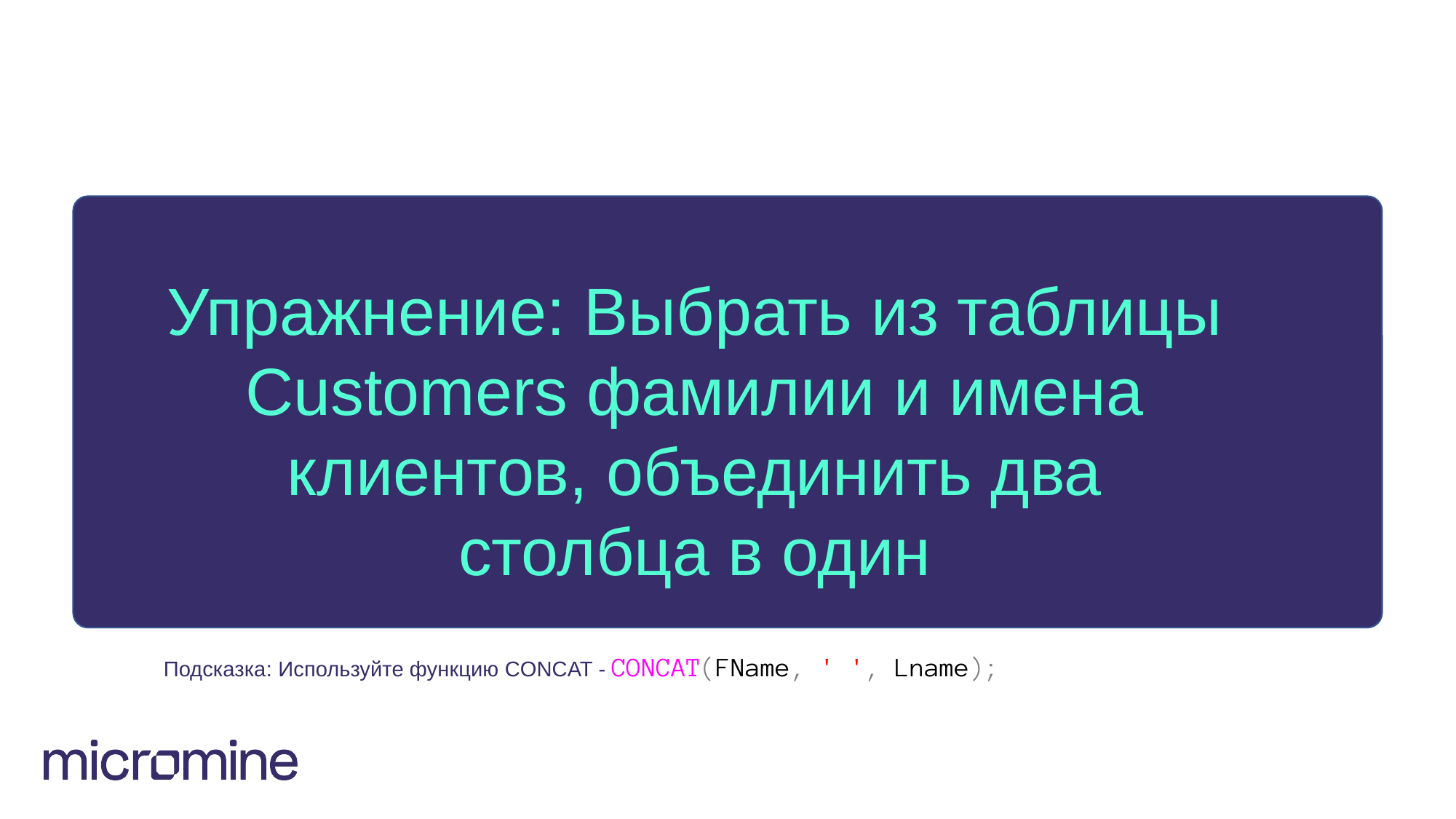

#

Упражнение: Выбрать из таблицы Customers фамилии и имена клиентов, объединить два столбца в один
Подсказка: Используйте функцию CONCAT - CONCAT(FName, ' ', Lname);